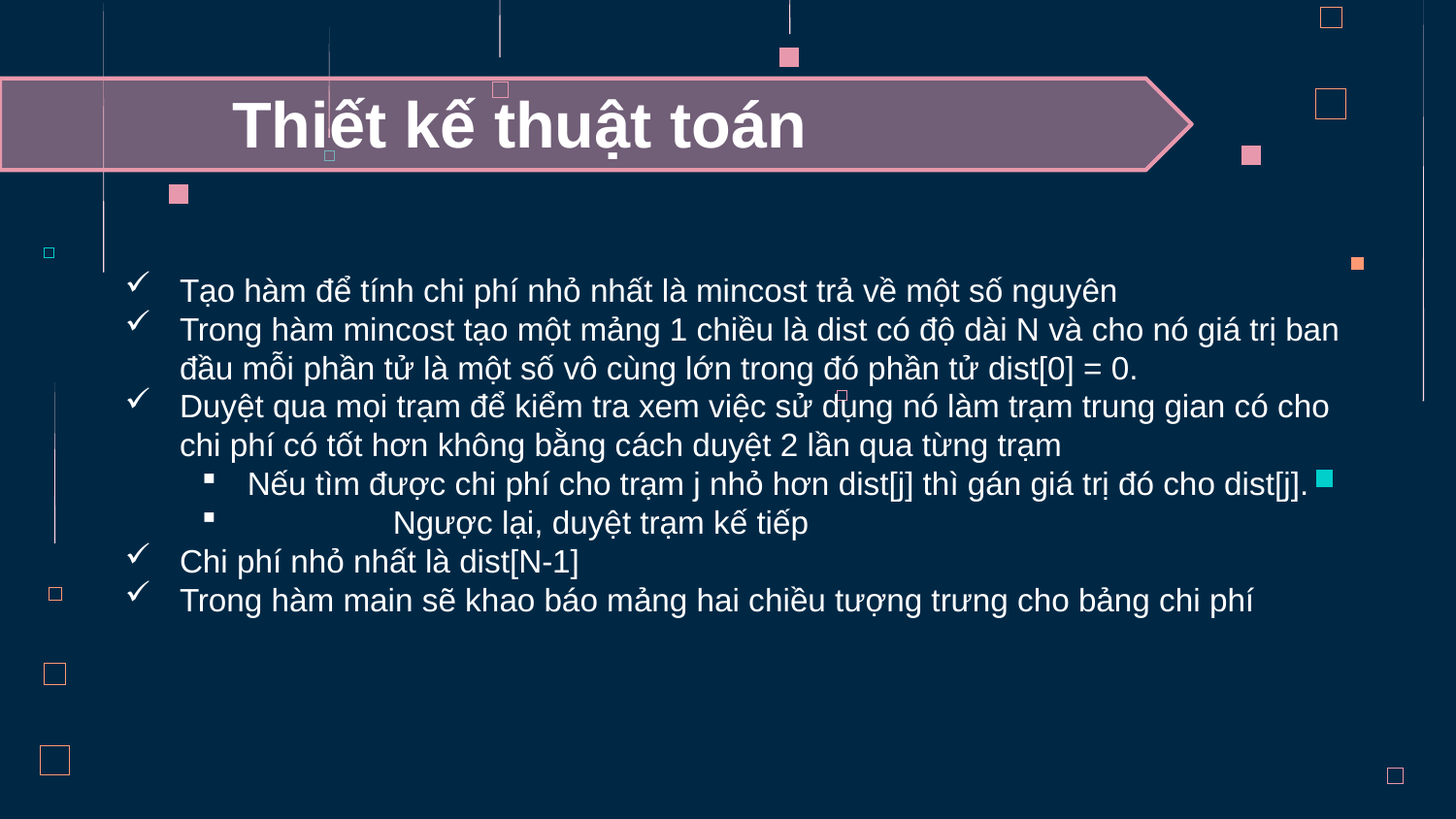

# Thiết kế thuật toán

Tạo hàm để tính chi phí nhỏ nhất là mincost trả về một số nguyên
Trong hàm mincost tạo một mảng 1 chiều là dist có độ dài N và cho nó giá trị ban đầu mỗi phần tử là một số vô cùng lớn trong đó phần tử dist[0] = 0.
Duyệt qua mọi trạm để kiểm tra xem việc sử dụng nó làm trạm trung gian có cho chi phí có tốt hơn không bằng cách duyệt 2 lần qua từng trạm
Nếu tìm được chi phí cho trạm j nhỏ hơn dist[j] thì gán giá trị đó cho dist[j].
	Ngược lại, duyệt trạm kế tiếp
Chi phí nhỏ nhất là dist[N-1]
Trong hàm main sẽ khao báo mảng hai chiều tượng trưng cho bảng chi phí